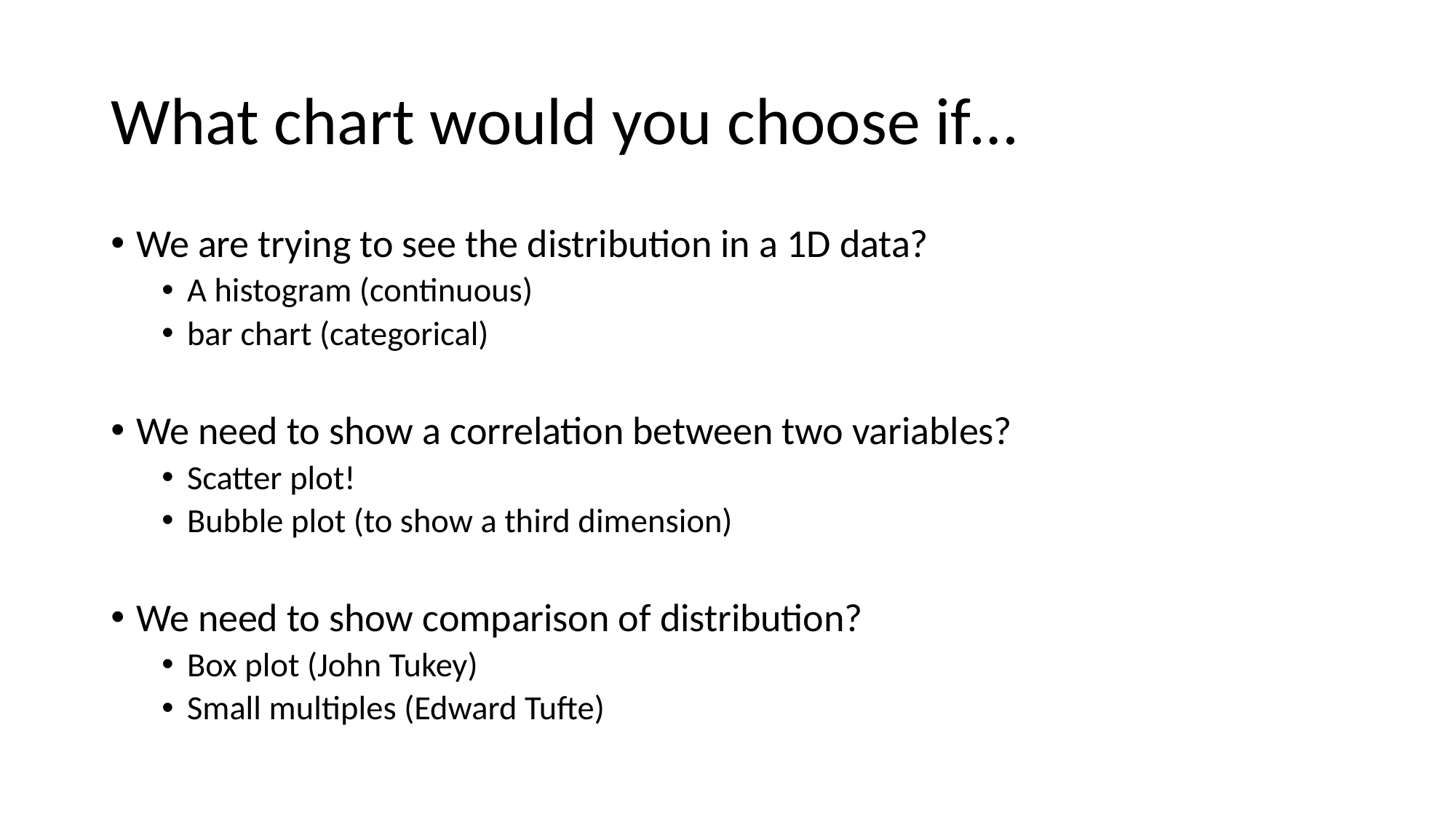

# What chart would you choose if…
We are trying to see the distribution in a 1D data?
A histogram (continuous)
bar chart (categorical)

We need to show a correlation between two variables?
Scatter plot!
Bubble plot (to show a third dimension)

We need to show comparison of distribution?
Box plot (John Tukey)
Small multiples (Edward Tufte)